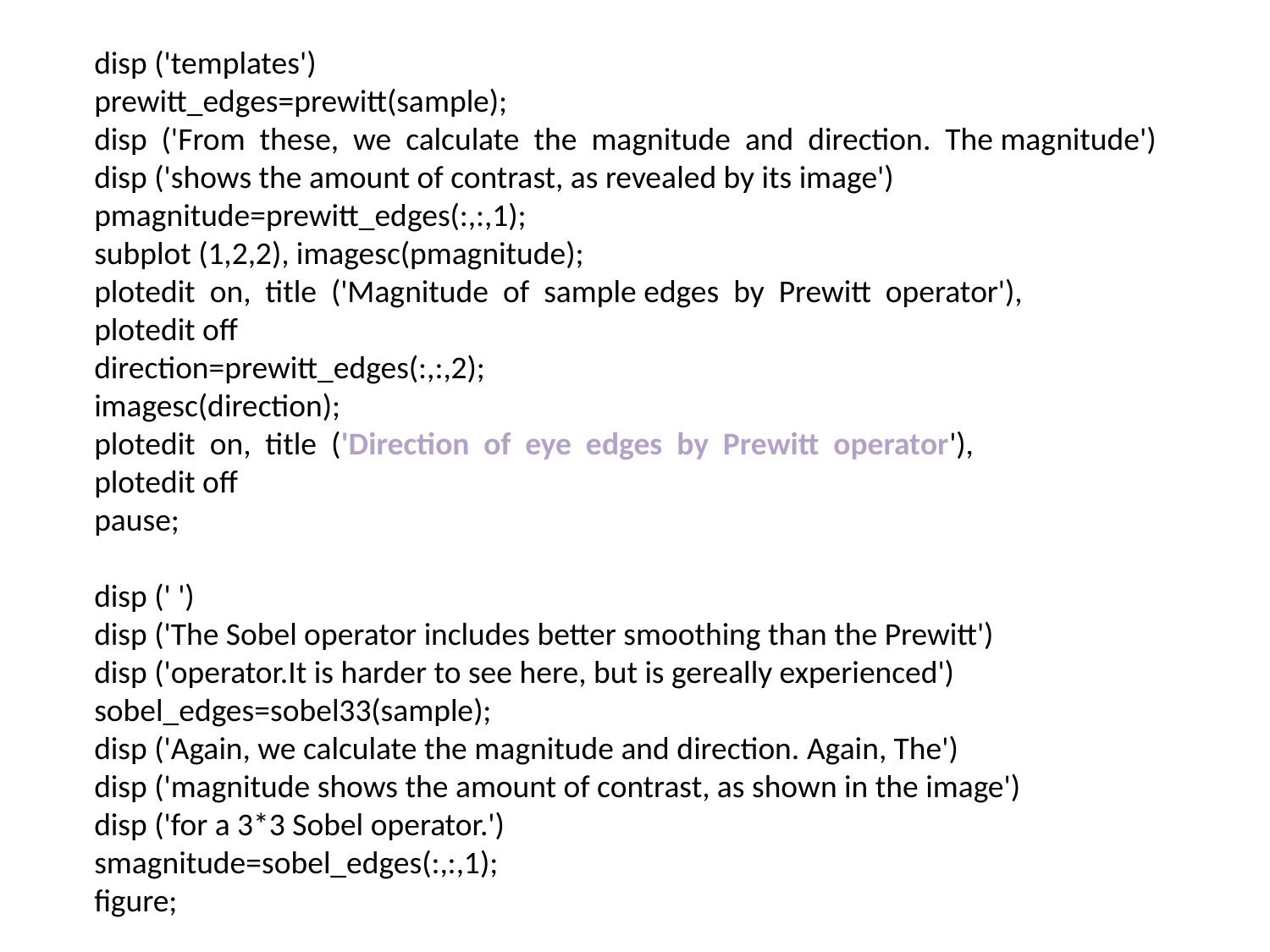

disp ('templates')
prewitt_edges=prewitt(sample);
disp  ('From  these,  we  calculate  the  magnitude  and  direction.  The magnitude')
disp ('shows the amount of contrast, as revealed by its image')
pmagnitude=prewitt_edges(:,:,1);
subplot (1,2,2), imagesc(pmagnitude);
plotedit  on,  title  ('Magnitude  of  sample edges  by  Prewitt  operator'),
plotedit off
direction=prewitt_edges(:,:,2);
imagesc(direction);
plotedit  on,  title  ('Direction  of  eye  edges  by  Prewitt  operator'),
plotedit off
pause;

disp (' ')
disp ('The Sobel operator includes better smoothing than the Prewitt')
disp ('operator.It is harder to see here, but is gereally experienced')
sobel_edges=sobel33(sample);
disp ('Again, we calculate the magnitude and direction. Again, The')
disp ('magnitude shows the amount of contrast, as shown in the image')
disp ('for a 3*3 Sobel operator.')
smagnitude=sobel_edges(:,:,1);
figure;